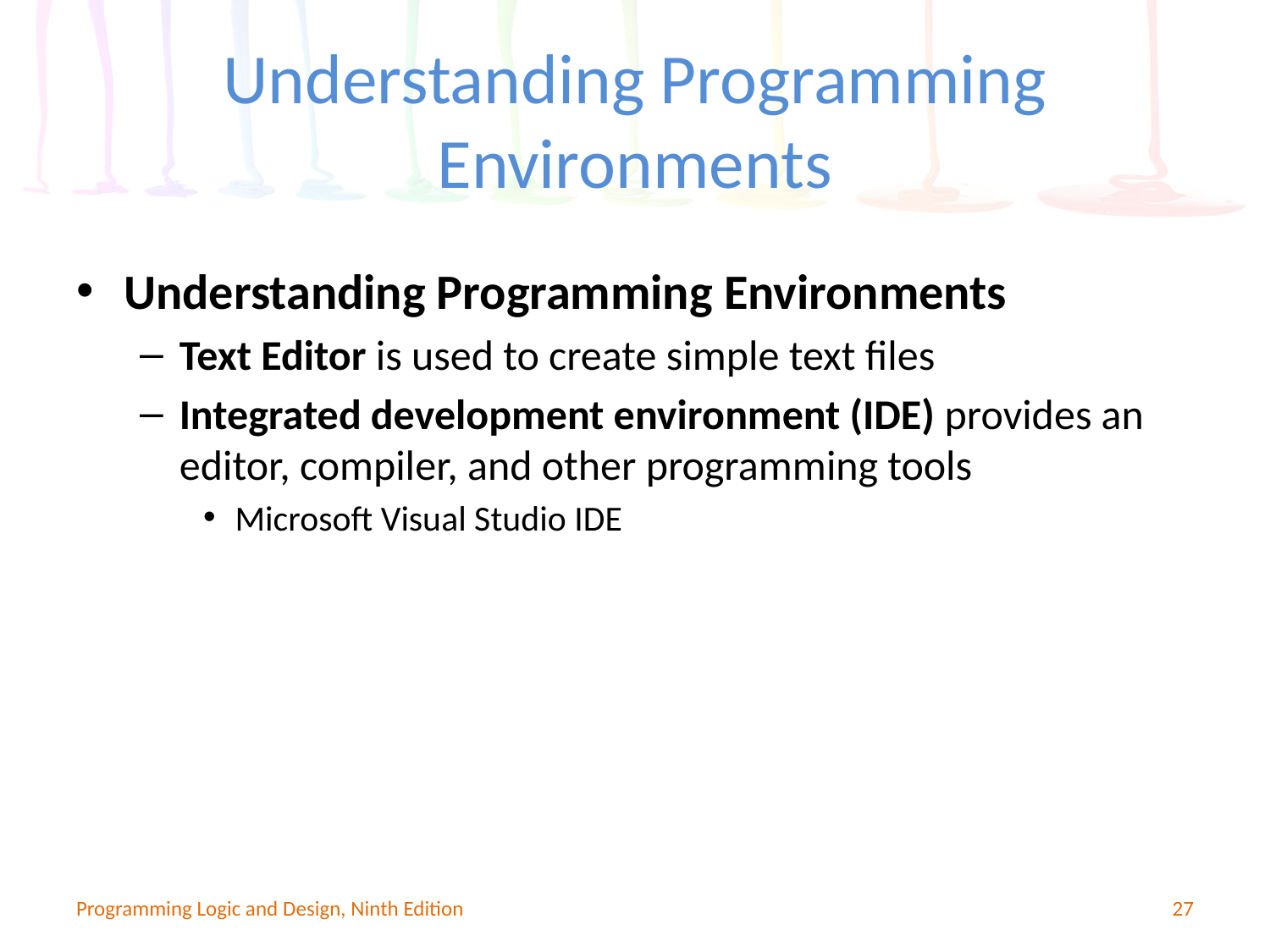

# Understanding Programming Environments
Understanding Programming Environments
Text Editor is used to create simple text files
Integrated development environment (IDE) provides an editor, compiler, and other programming tools
Microsoft Visual Studio IDE
Programming Logic and Design, Ninth Edition
27